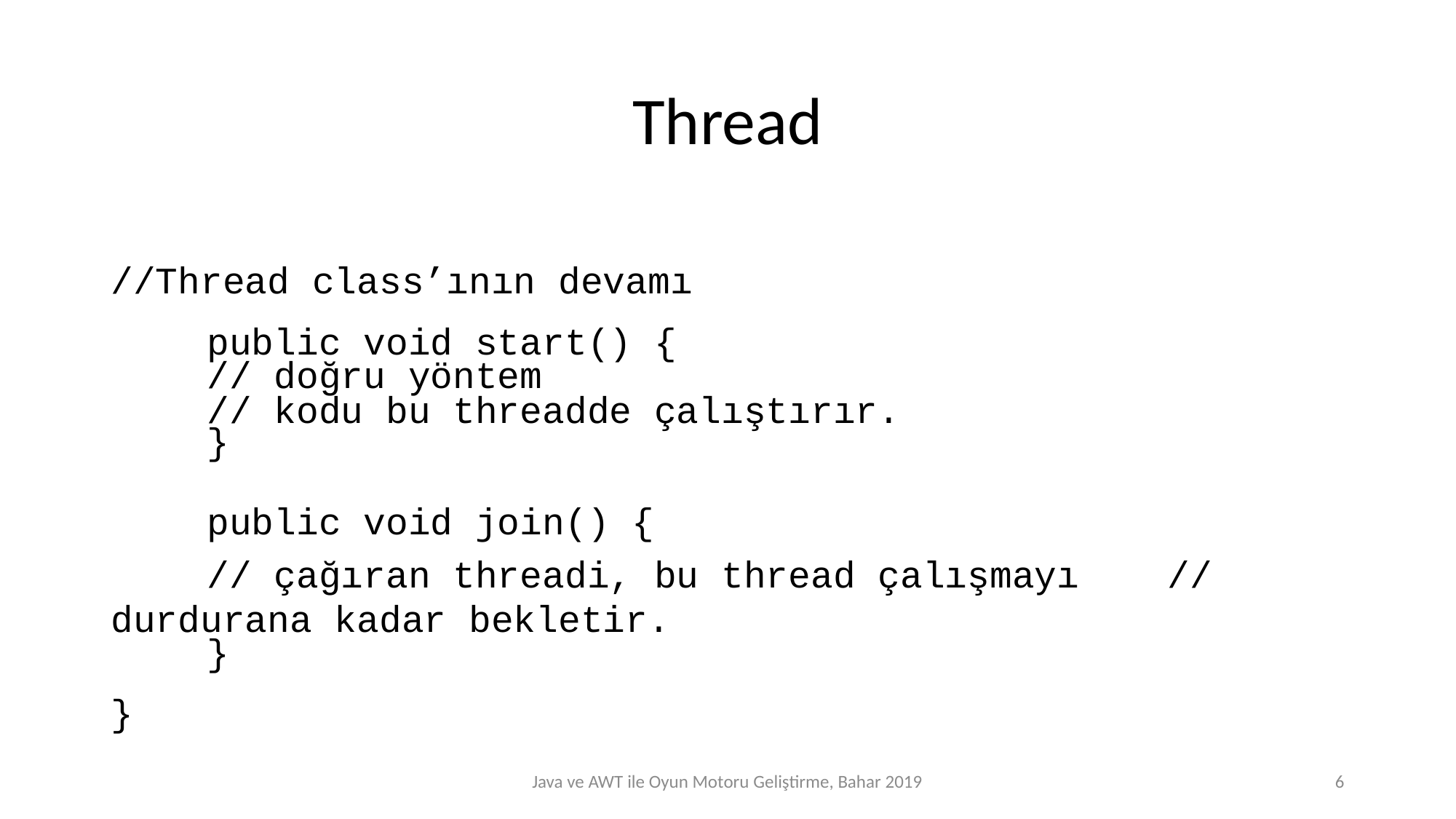

# Thread

//Thread class’ının devamı

	public void start() {
		// doğru yöntem
		// kodu bu threadde çalıştırır.
	}

	public void join() {
		// çağıran threadi, bu thread çalışmayı 		// durdurana kadar bekletir.
	}

}

Java ve AWT ile Oyun Motoru Geliştirme, Bahar 2019
6